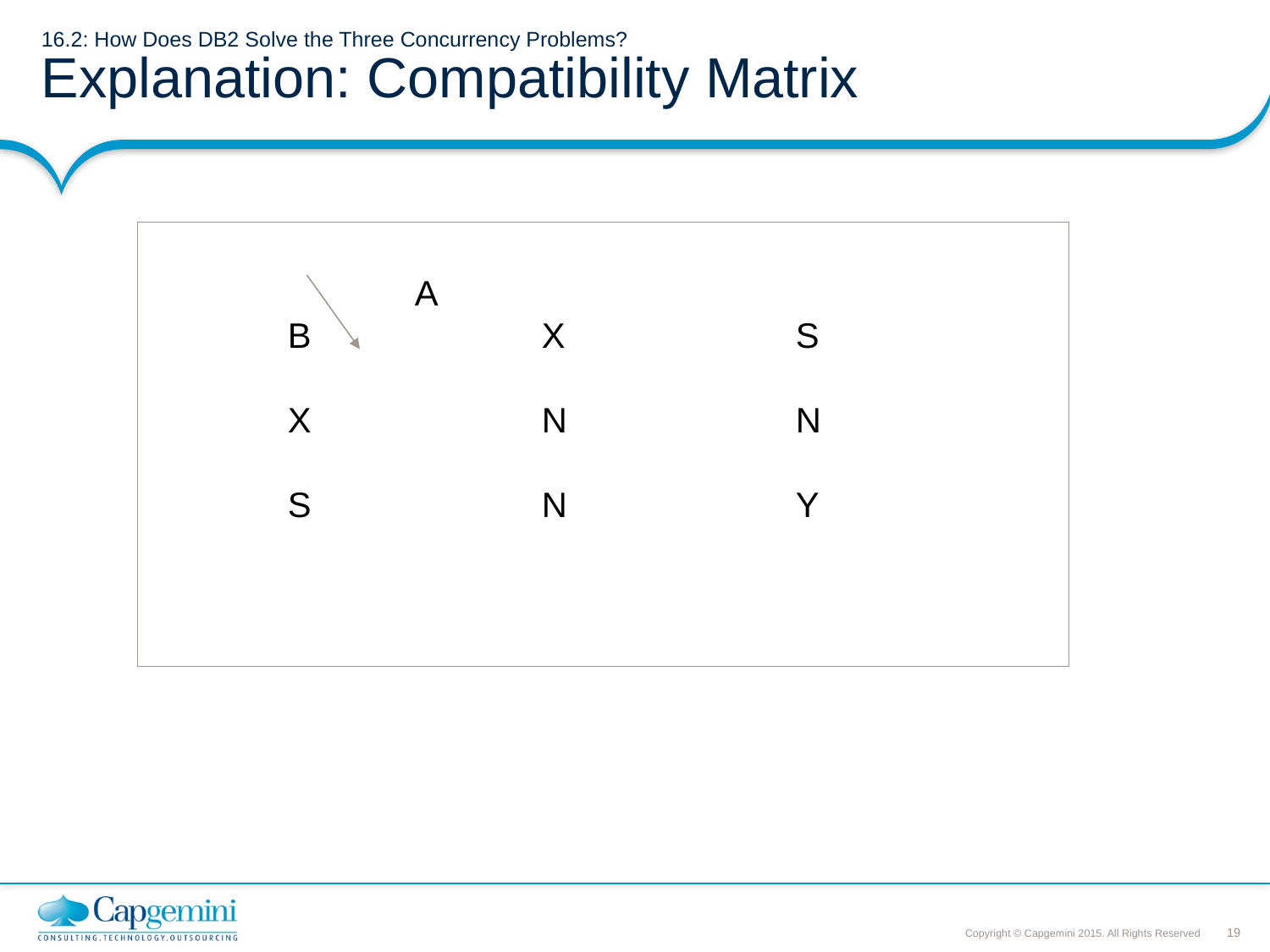

# 16.2: How Does DB2 Solve the Three Concurrency Problems? Explanation: Compatibility Matrix

	A
B		X		S

X		N		N

S		N		Y